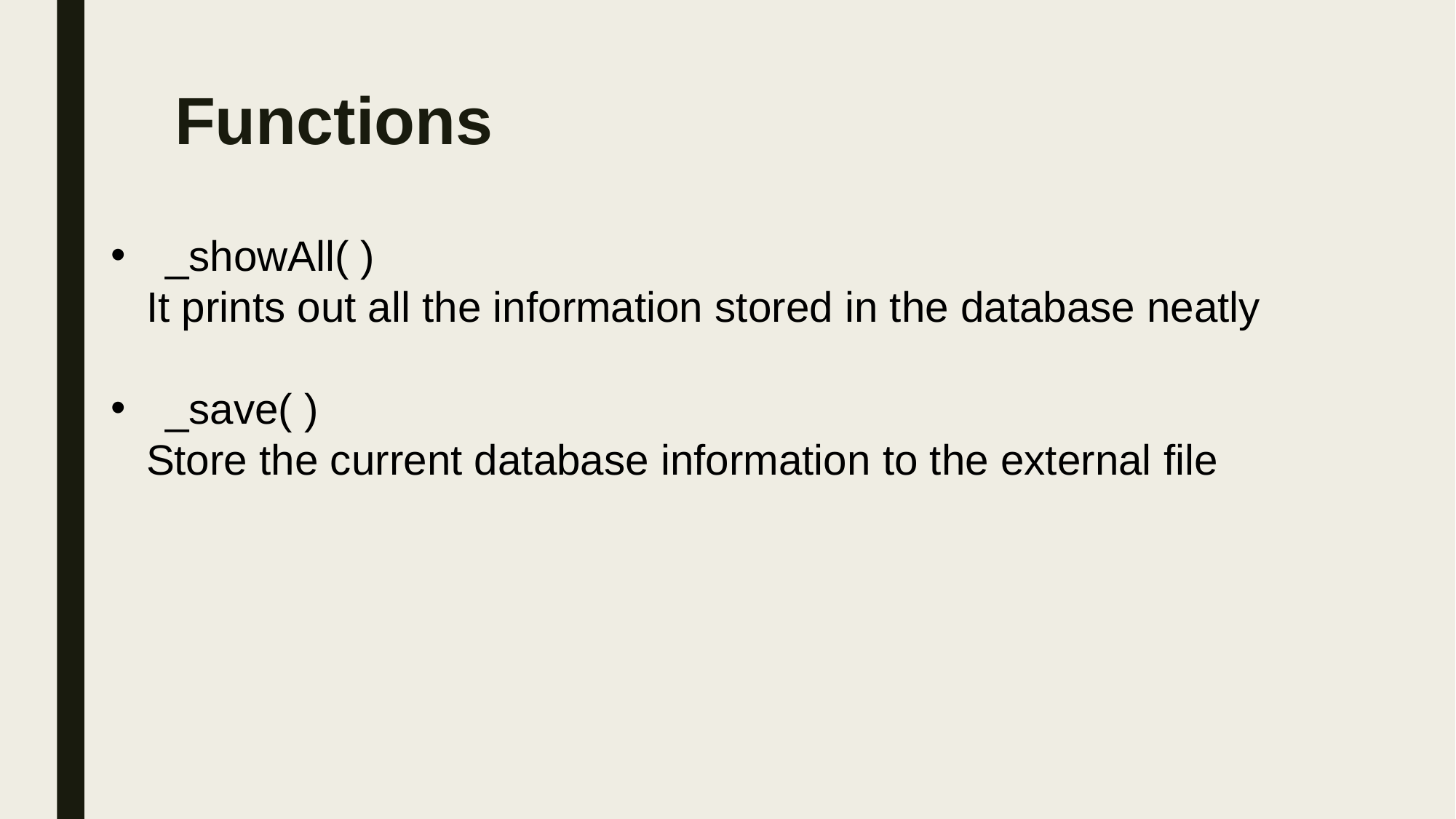

# Functions
_showAll( )
   It prints out all the information stored in the database neatly

_save( )
   Store the current database information to the external file